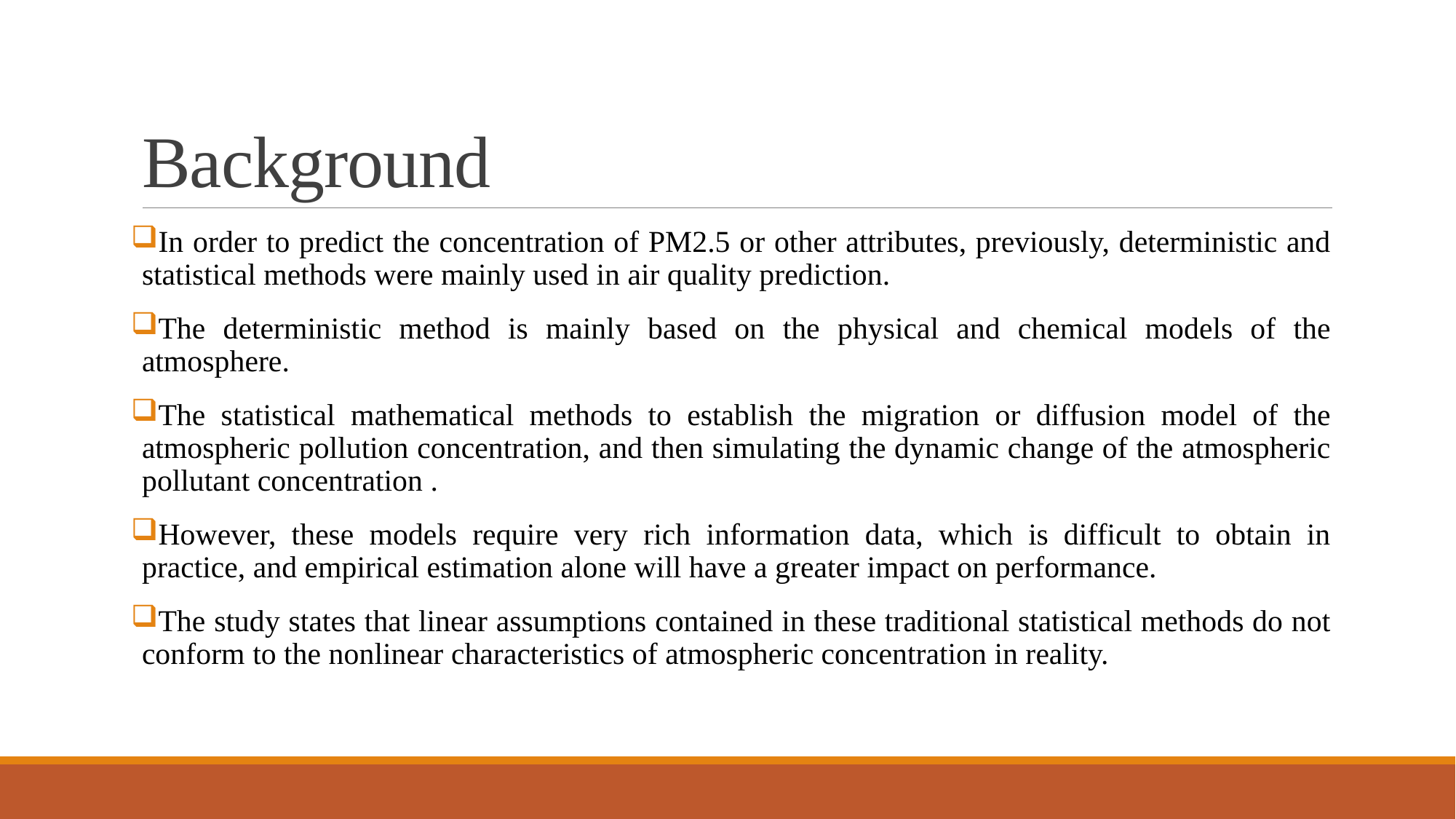

# Background
In order to predict the concentration of PM2.5 or other attributes, previously, deterministic and statistical methods were mainly used in air quality prediction.
The deterministic method is mainly based on the physical and chemical models of the atmosphere.
The statistical mathematical methods to establish the migration or diffusion model of the atmospheric pollution concentration, and then simulating the dynamic change of the atmospheric pollutant concentration .
However, these models require very rich information data, which is difficult to obtain in practice, and empirical estimation alone will have a greater impact on performance.
The study states that linear assumptions contained in these traditional statistical methods do not conform to the nonlinear characteristics of atmospheric concentration in reality.